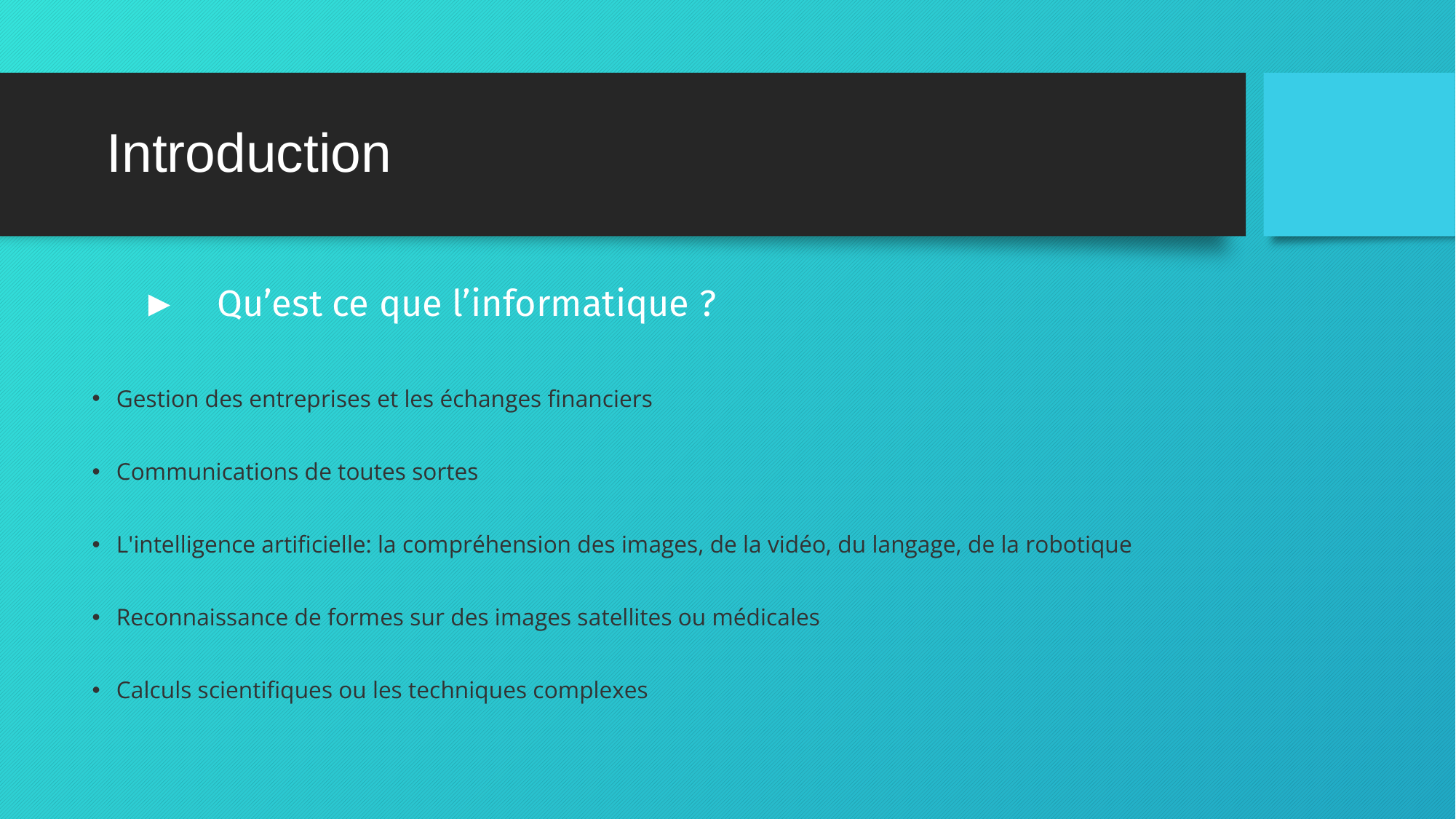

# Introduction
     ►    Qu’est ce que l’informatique ?

Gestion des entreprises et les échanges financiers

Communications de toutes sortes

L'intelligence artificielle: la compréhension des images, de la vidéo, du langage, de la robotique

Reconnaissance de formes sur des images satellites ou médicales

Calculs scientifiques ou les techniques complexes